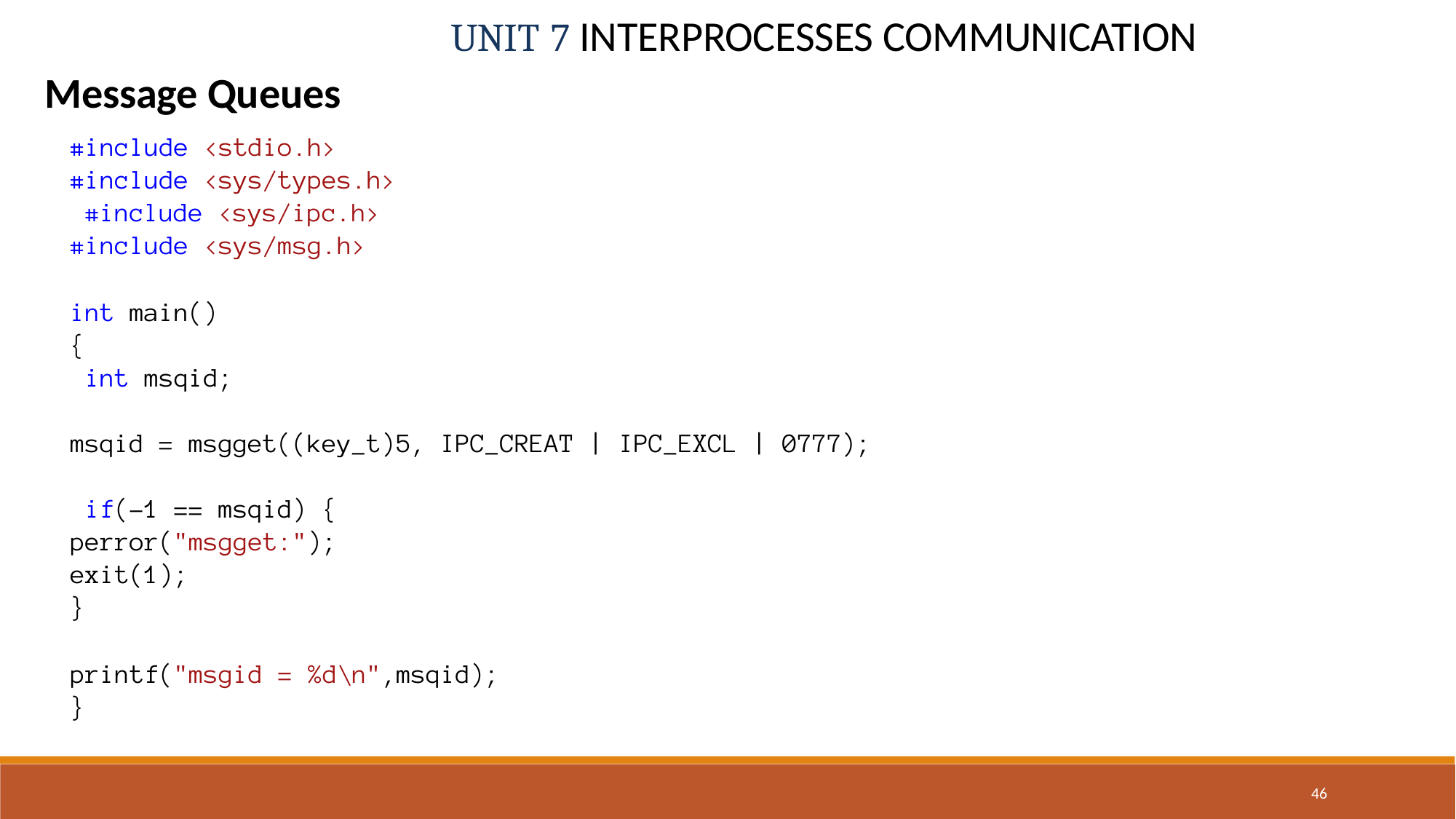

# UNIT 7 INTERPROCESSES COMMUNICATION
Message Queues
#include <stdio.h>  #include <sys/types.h>  #include <sys/ipc.h>  #include <sys/msg.h>

int main()
{
int msqid;
msqid = msgget((key_t)5, IPC_CREAT | IPC_EXCL | 0777);  if(-1 == msqid) {
perror("msgget:");
exit(1);
}

printf("msgid = %d\n",msqid);
}

46